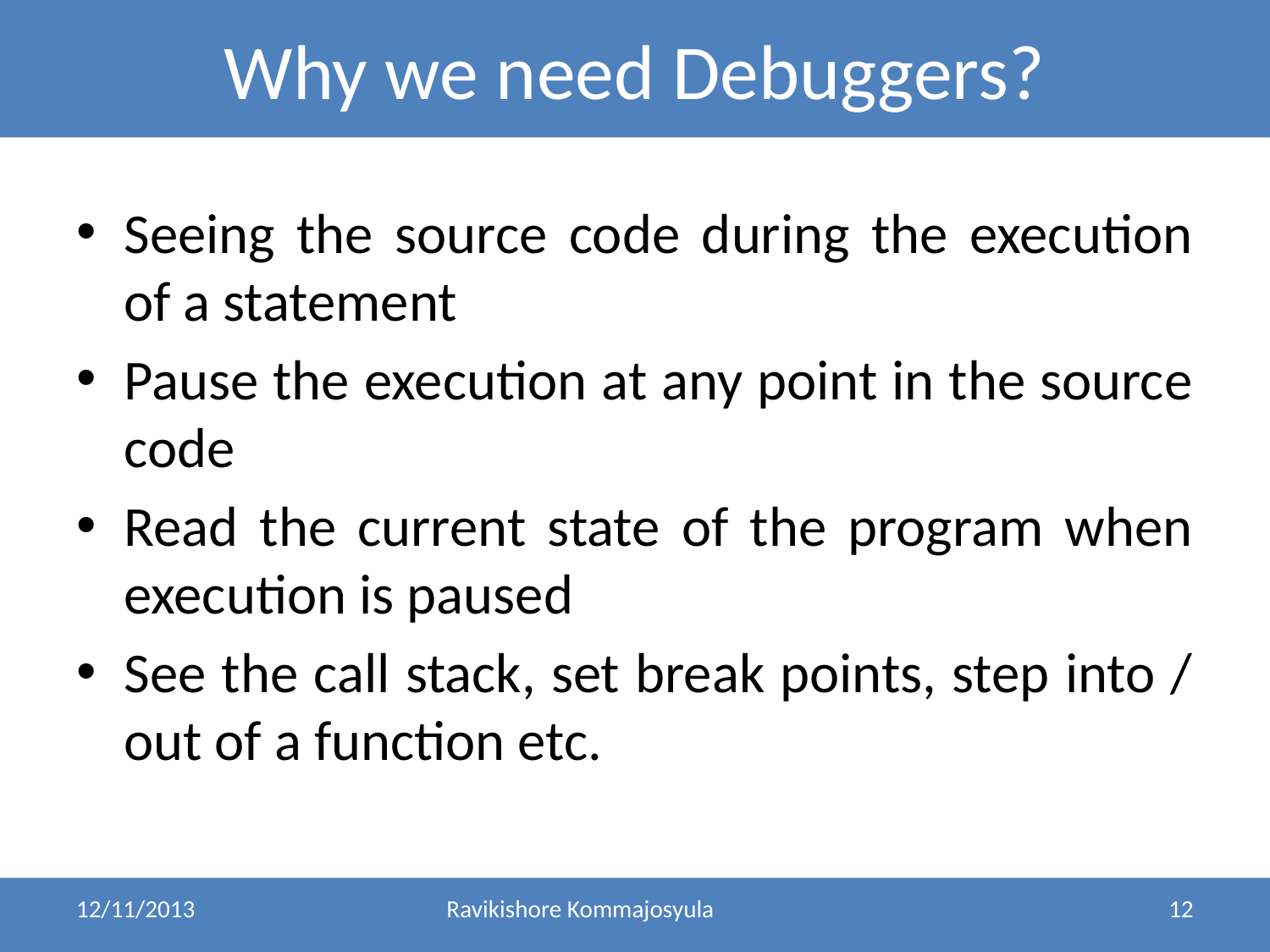

Why we need Debuggers?
Seeing the source code during the execution of a statement
Pause the execution at any point in the source code
Read the current state of the program when execution is paused
See the call stack, set break points, step into / out of a function etc.

12/11/2013
Ravikishore Kommajosyula
12